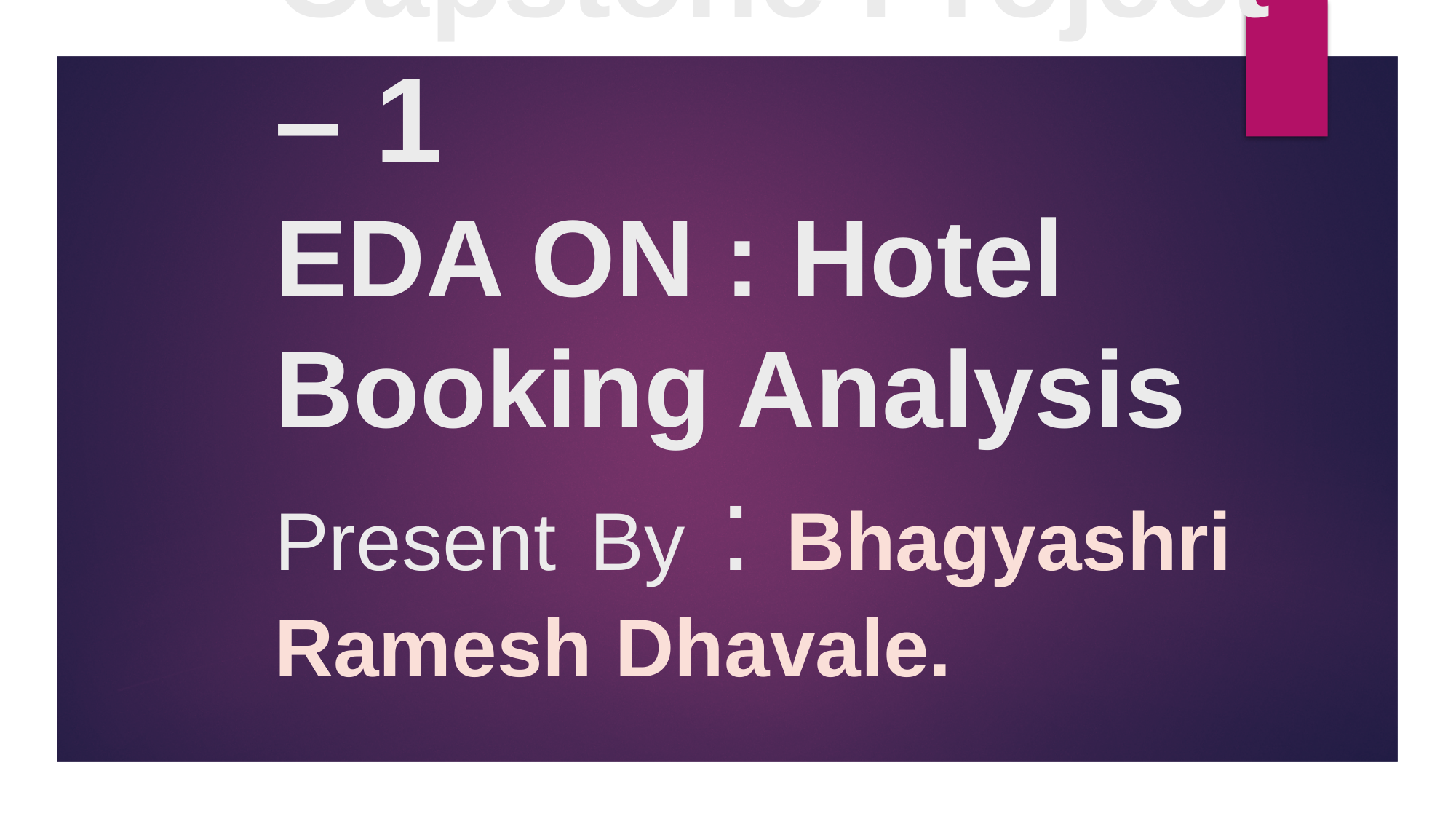

# Welcome Capstone Project – 1 EDA ON : Hotel Booking Analysis Present By : Bhagyashri Ramesh Dhavale.